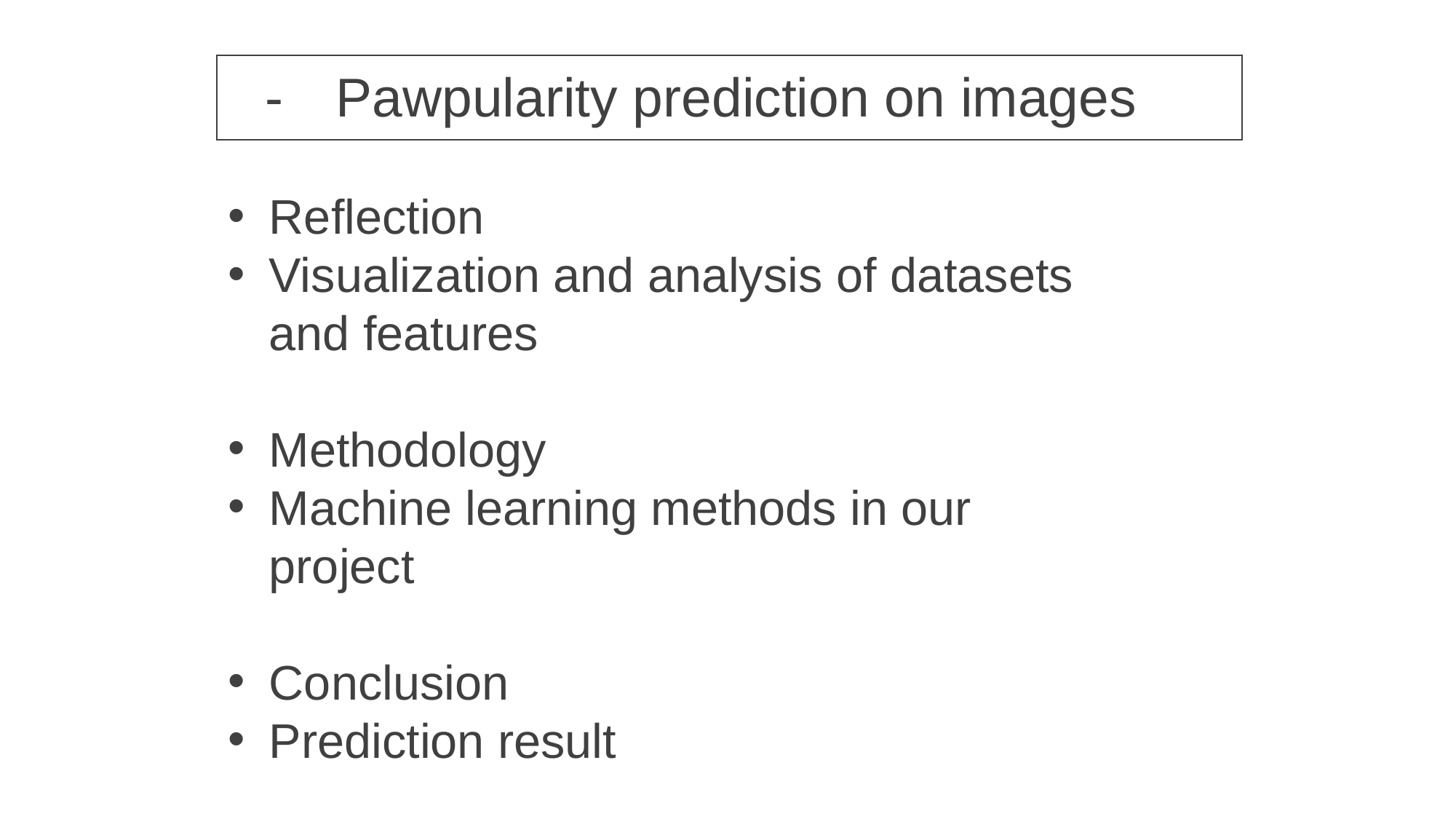

-
Pawpularity prediction on images
Reflection
Visualization and analysis of datasets and features

Methodology
Machine learning methods in our project

Conclusion
Prediction result